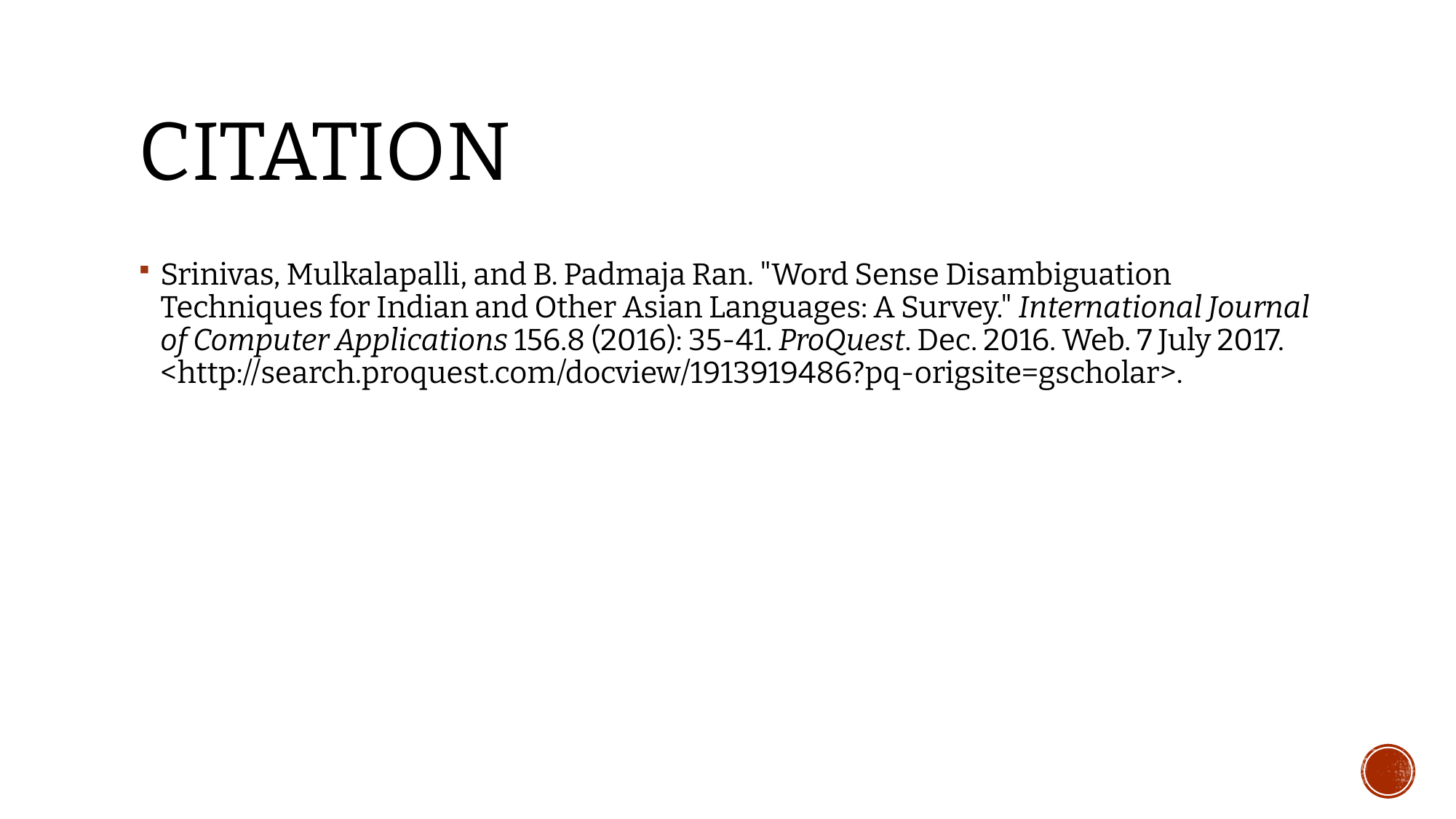

# Citation
Srinivas, Mulkalapalli, and B. Padmaja Ran. "Word Sense Disambiguation Techniques for Indian and Other Asian Languages: A Survey." International Journal of Computer Applications 156.8 (2016): 35-41. ProQuest. Dec. 2016. Web. 7 July 2017. <http://search.proquest.com/docview/1913919486?pq-origsite=gscholar>.